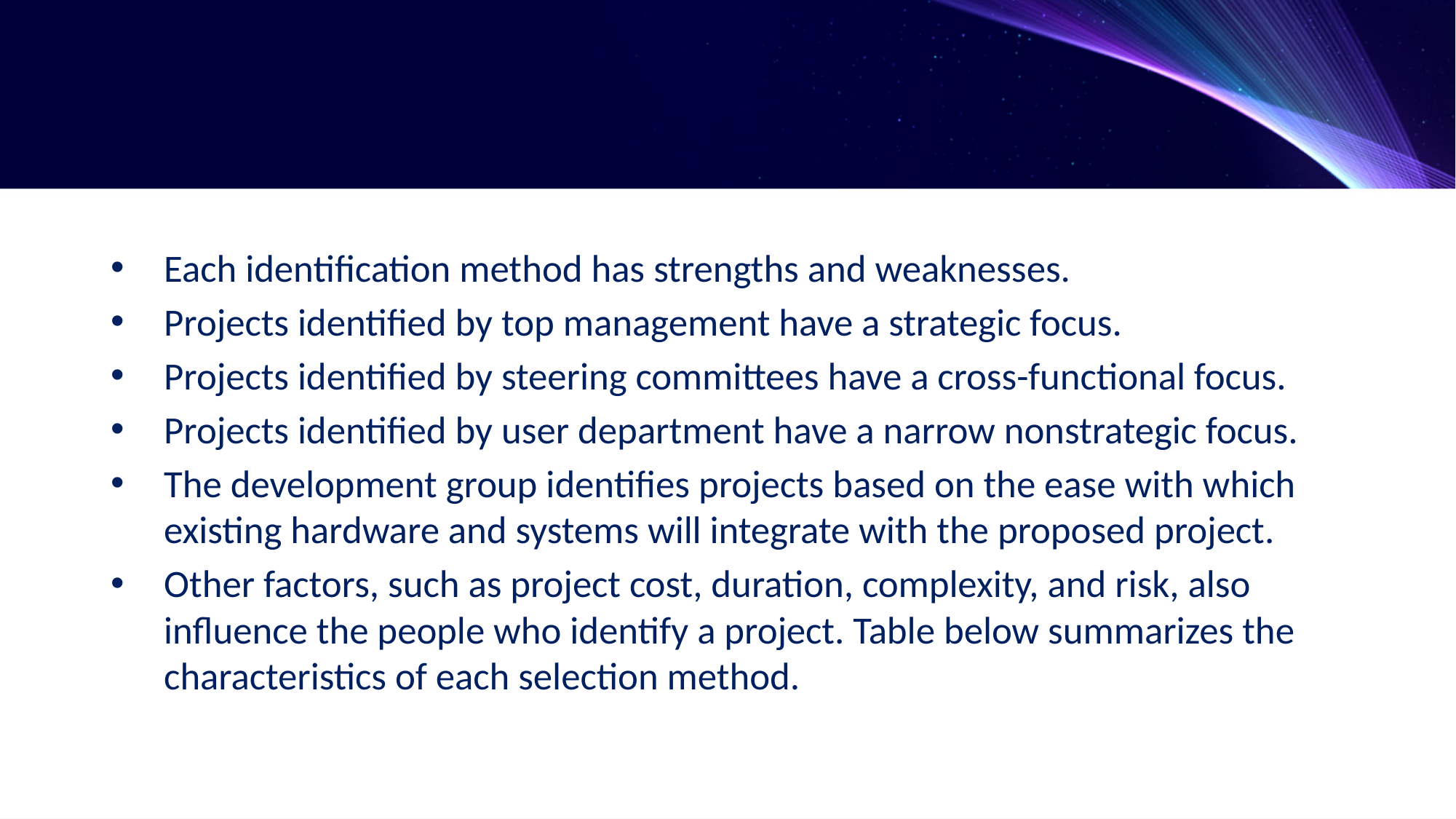

Each identification method has strengths and weaknesses.
Projects identified by top management have a strategic focus.
Projects identified by steering committees have a cross-functional focus.
Projects identified by user department have a narrow nonstrategic focus.
The development group identifies projects based on the ease with which existing hardware and systems will integrate with the proposed project.
Other factors, such as project cost, duration, complexity, and risk, also influence the people who identify a project. Table below summarizes the characteristics of each selection method.